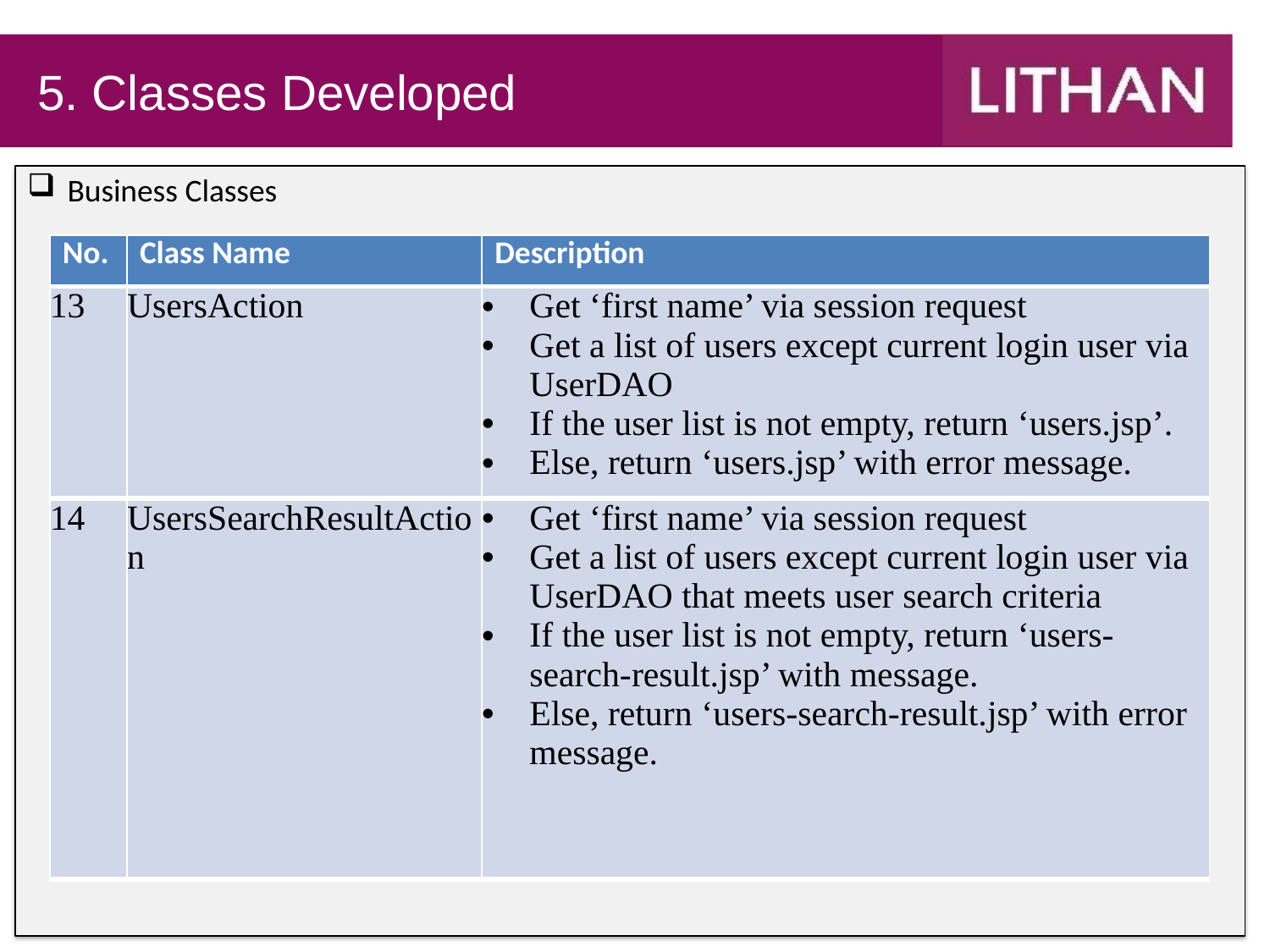

# 5. Classes Developed

Business Classes
| No. | Class Name | Description |
| --- | --- | --- |
| 13 | UsersAction | Get ‘first name’ via session request Get a list of users except current login user via UserDAO If the user list is not empty, return ‘users.jsp’. Else, return ‘users.jsp’ with error message. |
| 14 | UsersSearchResultAction | Get ‘first name’ via session request Get a list of users except current login user via UserDAO that meets user search criteria If the user list is not empty, return ‘users-search-result.jsp’ with message. Else, return ‘users-search-result.jsp’ with error message. |